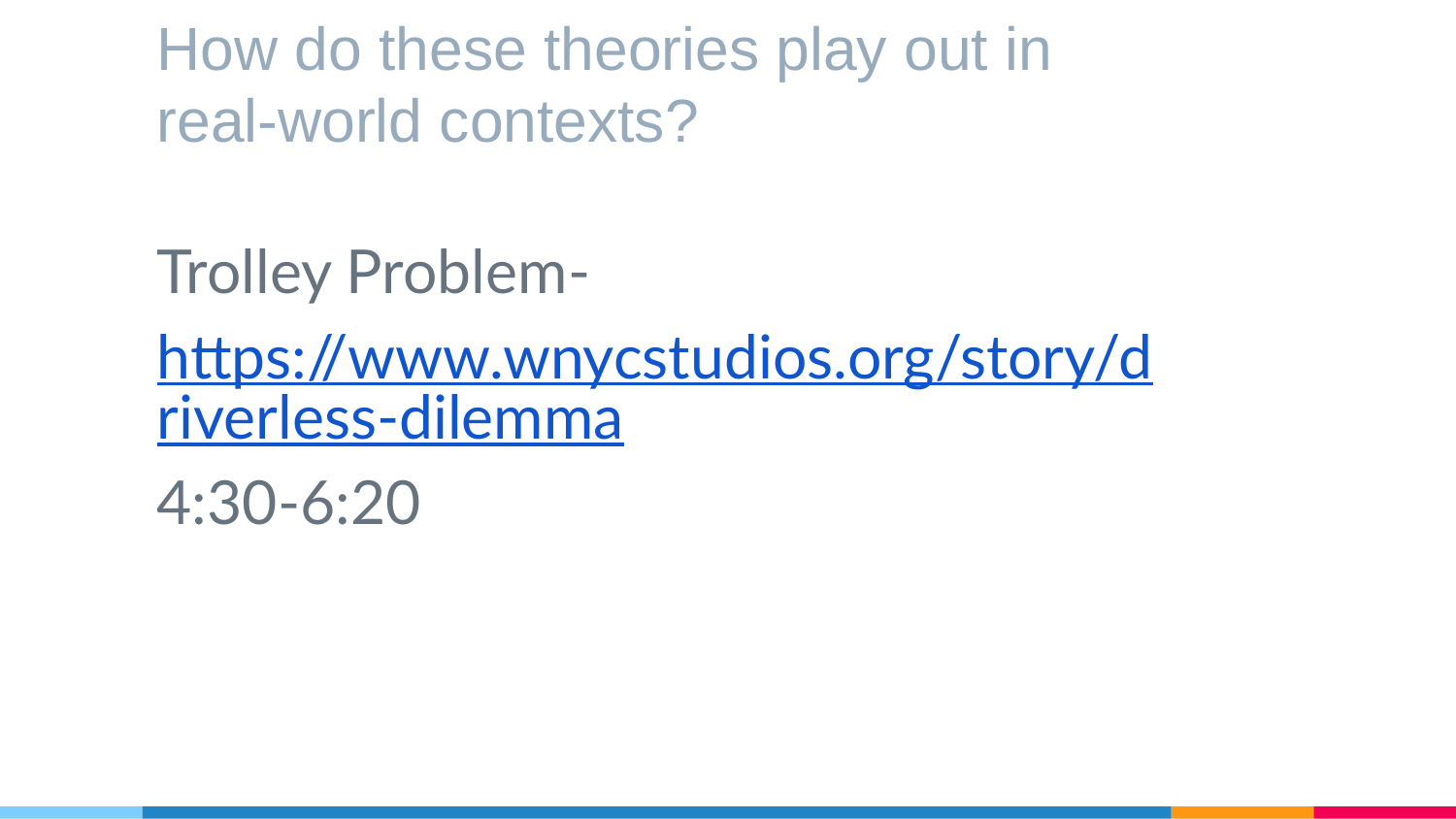

# How do these theories play out in real-world contexts?
Trolley Problem-
https://www.wnycstudios.org/story/driverless-dilemma
4:30-6:20